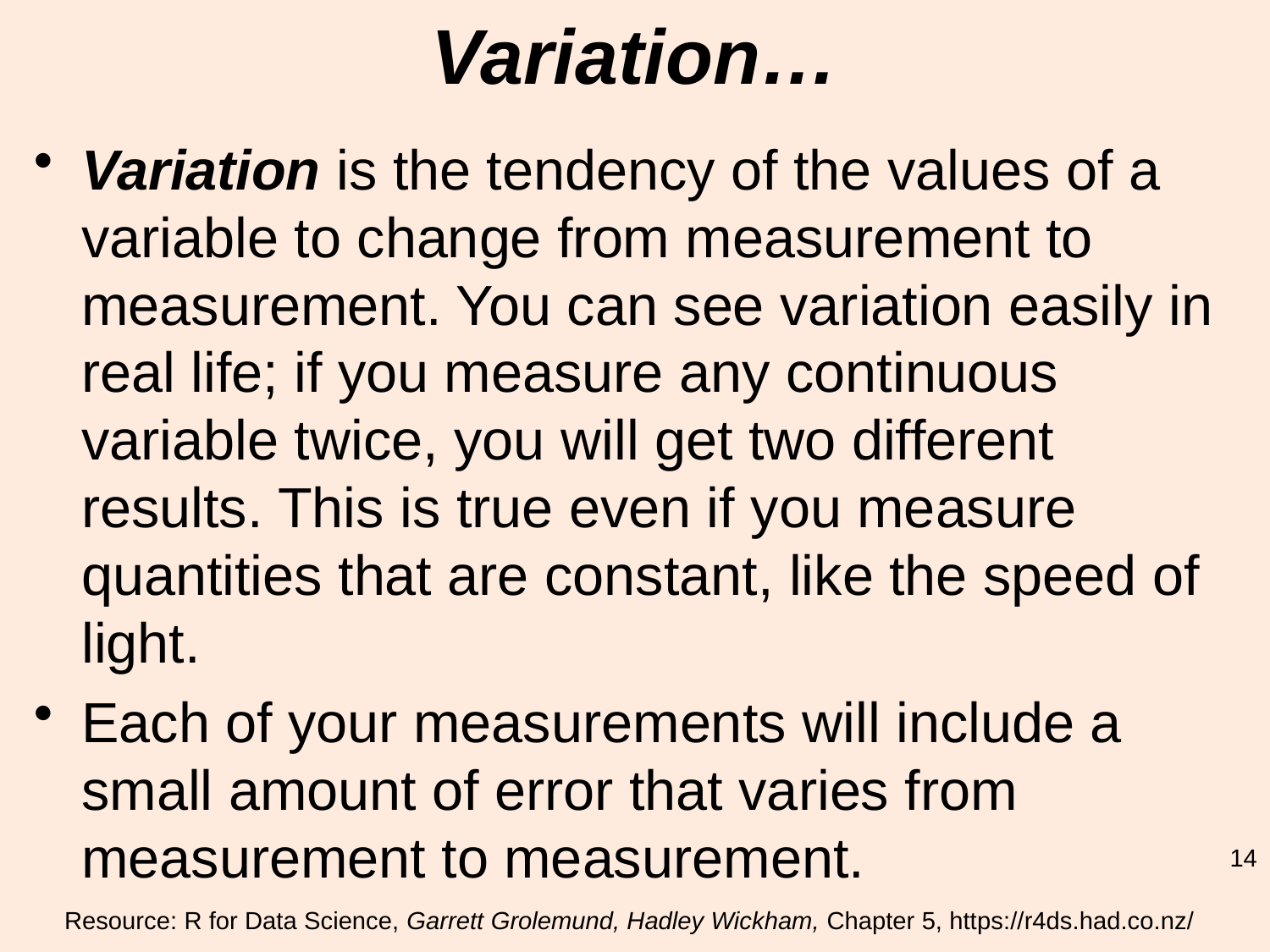

# Variation…
Variation is the tendency of the values of a variable to change from measurement to measurement. You can see variation easily in real life; if you measure any continuous variable twice, you will get two different results. This is true even if you measure quantities that are constant, like the speed of light.
Each of your measurements will include a small amount of error that varies from measurement to measurement.
14
Resource: R for Data Science, Garrett Grolemund, Hadley Wickham, Chapter 5, https://r4ds.had.co.nz/